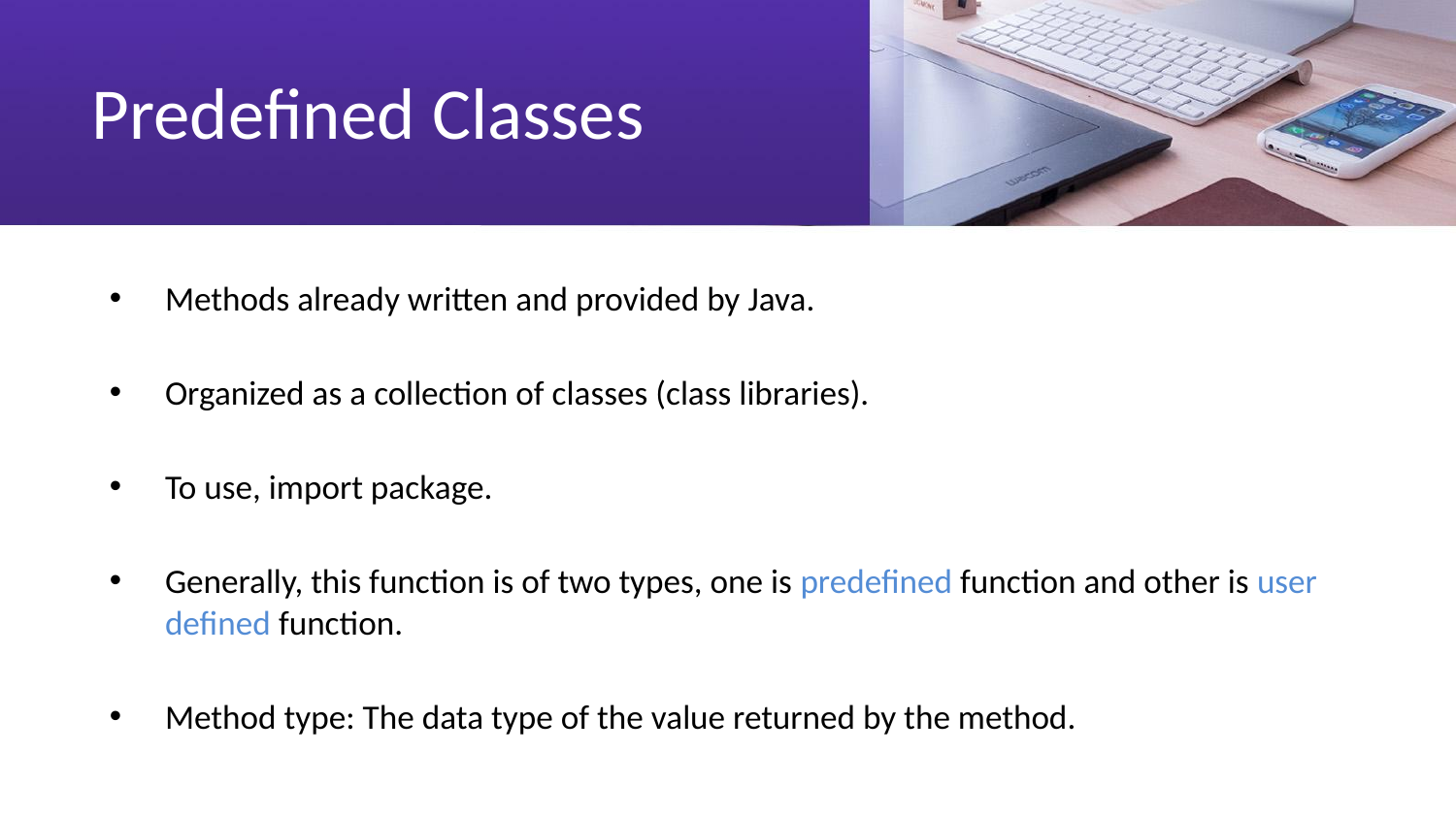

# Predefined Classes
Methods already written and provided by Java.

Organized as a collection of classes (class libraries).

To use, import package.

Generally, this function is of two types, one is predefined function and other is user defined function.

Method type: The data type of the value returned by the method.